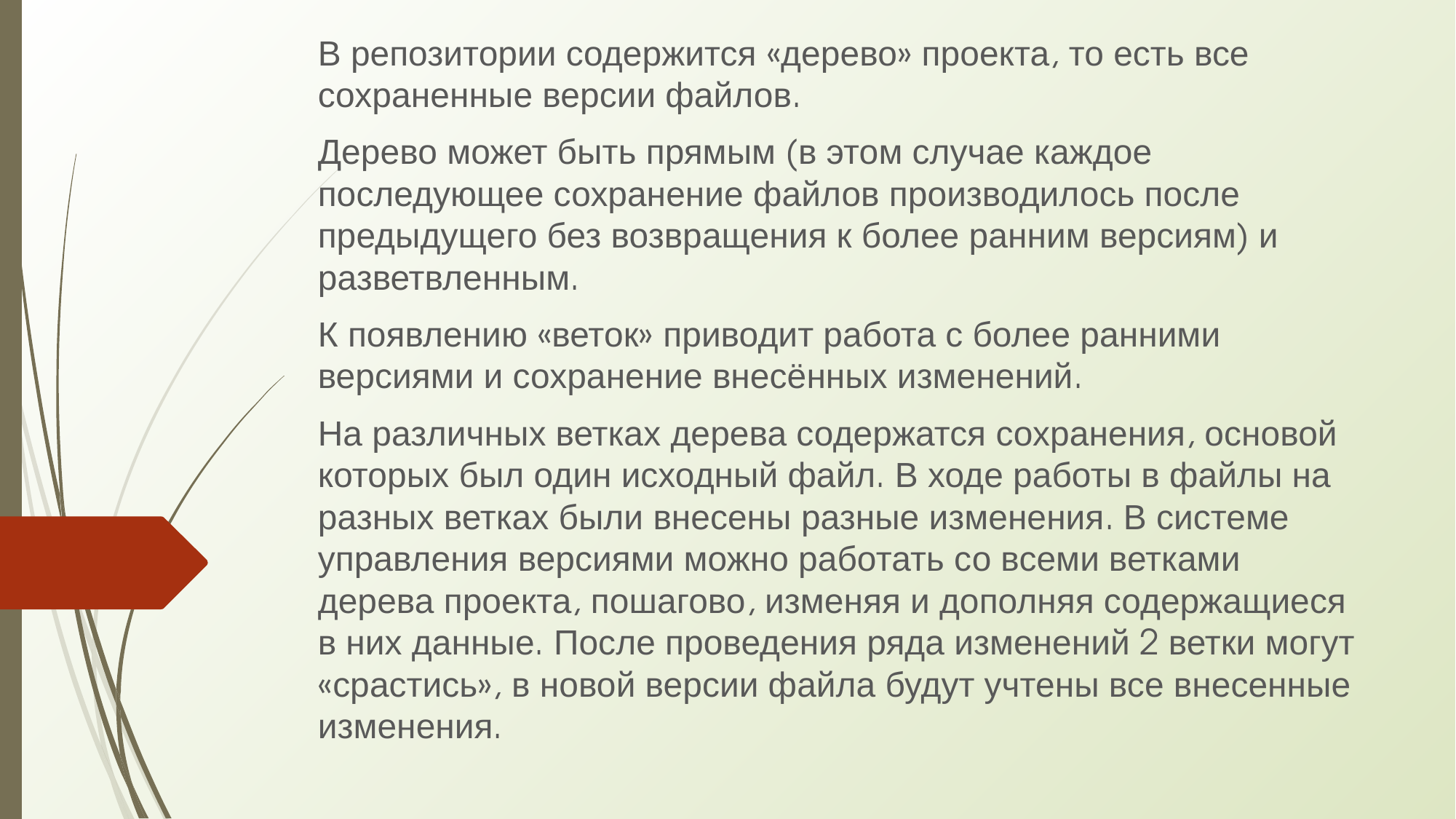

В репозитории содержится «дерево» проекта, то есть все сохраненные версии файлов.
Дерево может быть прямым (в этом случае каждое последующее сохранение файлов производилось после предыдущего без возвращения к более ранним версиям) и разветвленным.
К появлению «веток» приводит работа с более ранними версиями и сохранение внесённых изменений.
На различных ветках дерева содержатся сохранения, основой которых был один исходный файл. В ходе работы в файлы на разных ветках были внесены разные изменения. В системе управления версиями можно работать со всеми ветками дерева проекта, пошагово, изменяя и дополняя содержащиеся в них данные. После проведения ряда изменений 2 ветки могут «срастись», в новой версии файла будут учтены все внесенные изменения.